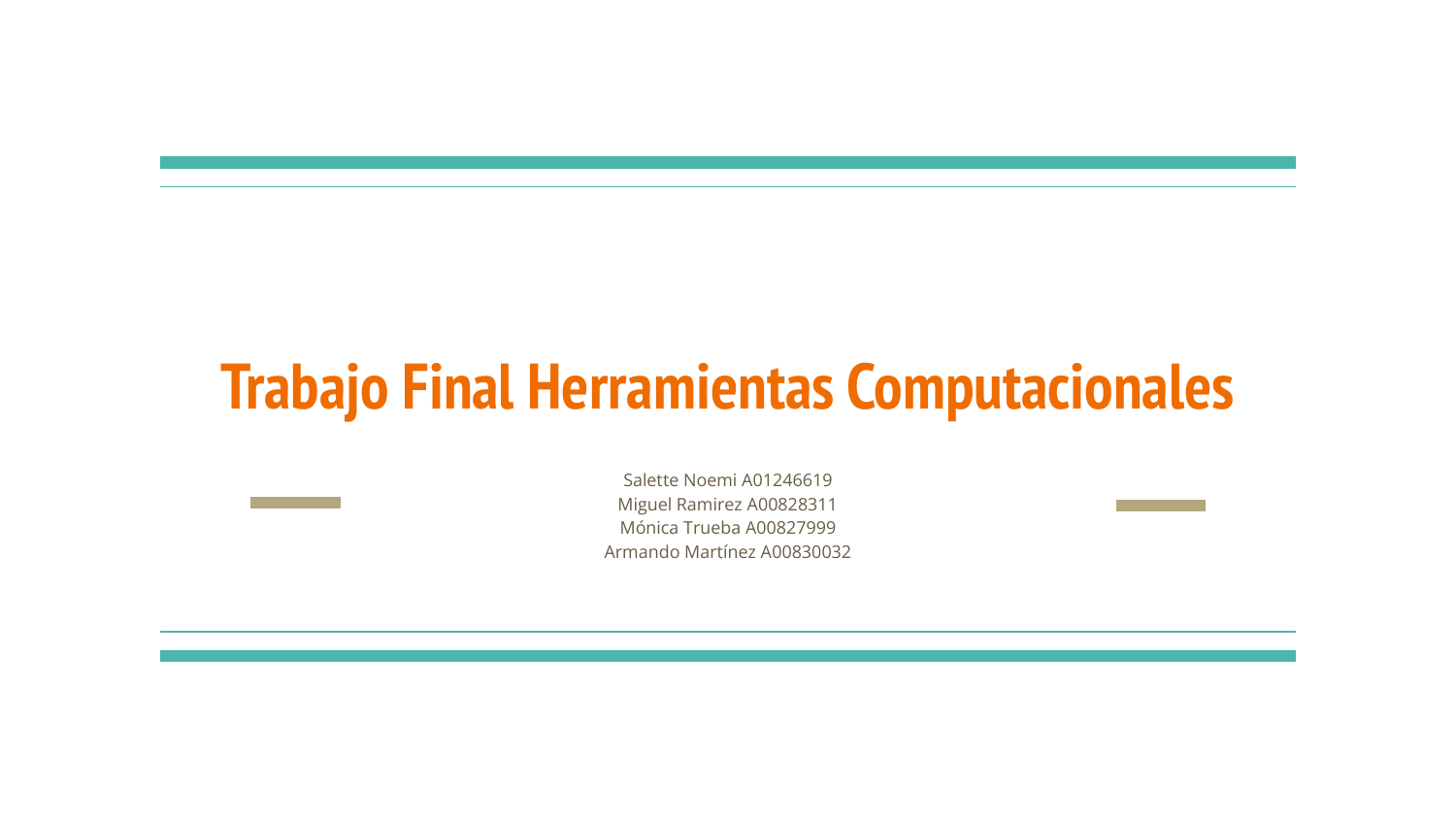

# Trabajo Final Herramientas Computacionales
Salette Noemi A01246619
Miguel Ramirez A00828311
Mónica Trueba A00827999
Armando Martínez A00830032